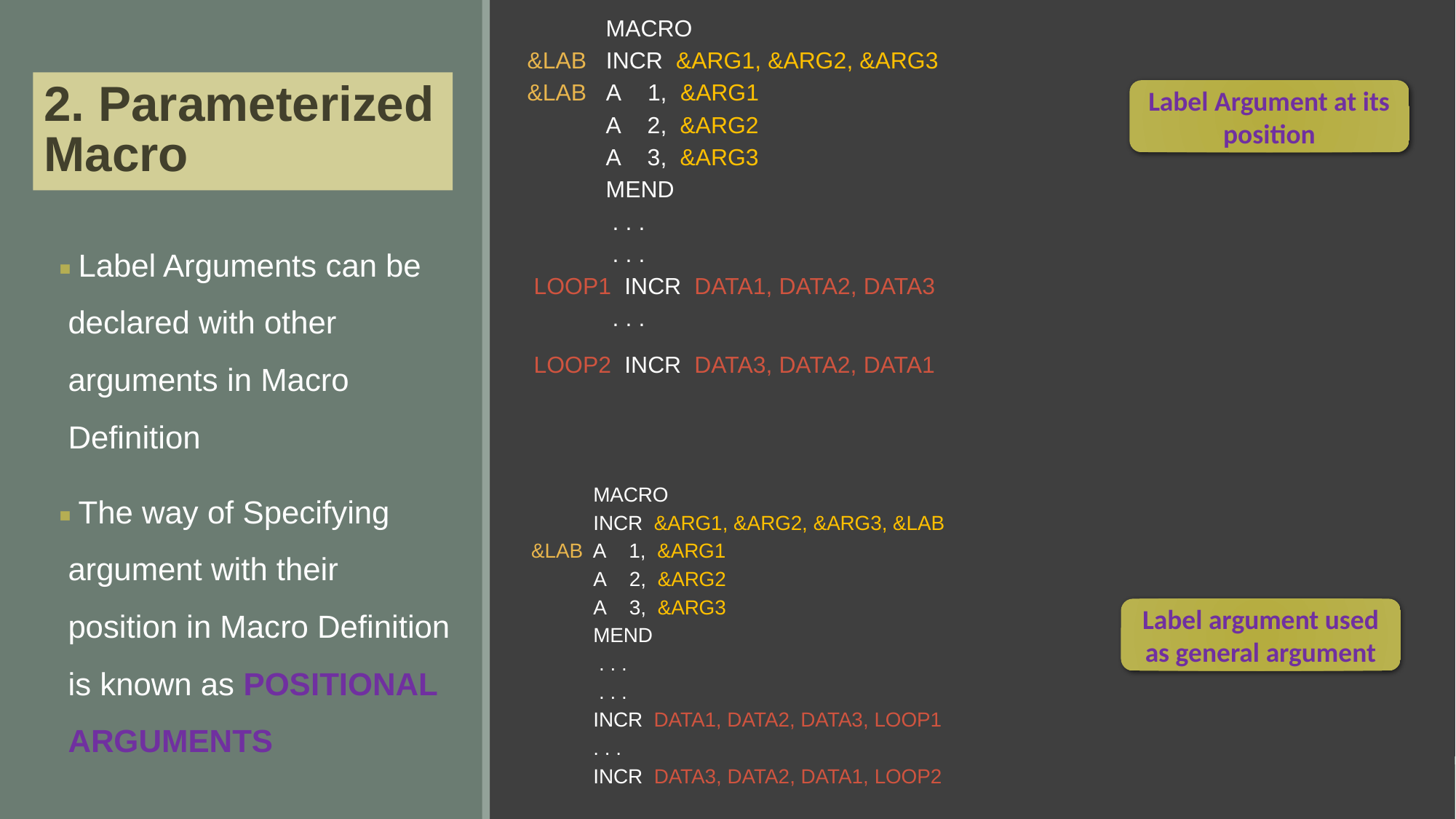

MACRO
 &LAB   INCR  &ARG1, &ARG2, &ARG3
 &LAB   A    1,  &ARG1
             A    2,  &ARG2
             A    3,  &ARG3
             MEND
              . . .
              . . .
  LOOP1  INCR  DATA1, DATA2, DATA3
              . . .
  LOOP2  INCR  DATA3, DATA2, DATA1

# 2. Parameterized Macro
Label Argument at its position
 Label Arguments can be declared with other arguments in Macro Definition
 The way of Specifying argument with their position in Macro Definition is known as POSITIONAL ARGUMENTS

             MACRO
             INCR  &ARG1, &ARG2, &ARG3, &LAB
  &LAB  A    1,  &ARG1
             A    2,  &ARG2
             A    3,  &ARG3
             MEND
              . . .
              . . .
             INCR  DATA1, DATA2, DATA3, LOOP1
             . . .
             INCR  DATA3, DATA2, DATA1, LOOP2
Label argument used as general argument